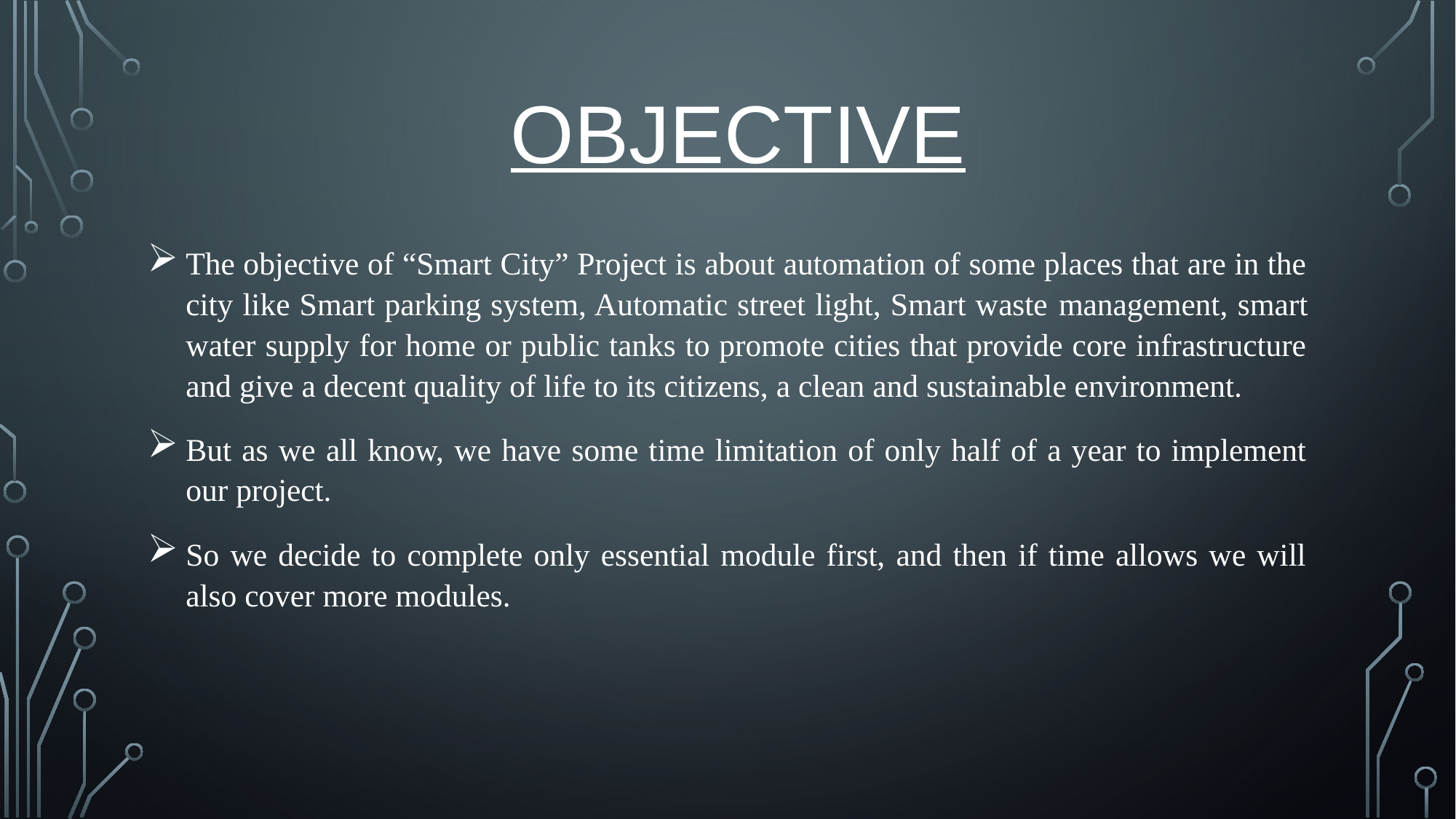

# OBJECTIVE
The objective of “Smart City” Project is about automation of some places that are in the city like Smart parking system, Automatic street light, Smart waste management, smart water supply for home or public tanks to promote cities that provide core infrastructure and give a decent quality of life to its citizens, a clean and sustainable environment.
But as we all know, we have some time limitation of only half of a year to implement our project.
So we decide to complete only essential module first, and then if time allows we will also cover more modules.